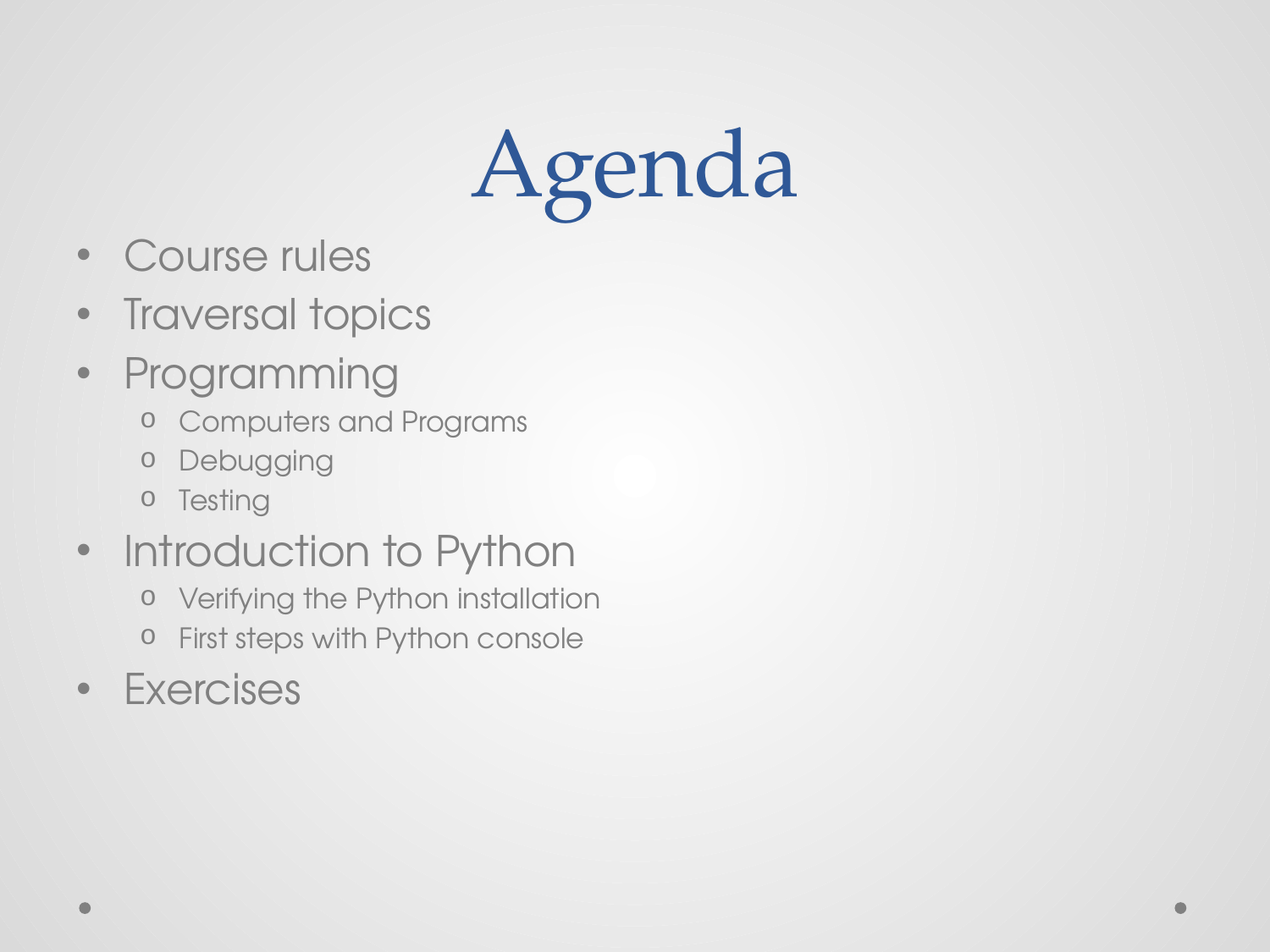

# Agenda
Course rules
Traversal topics
Programming
Computers and Programs
Debugging
Testing
Introduction to Python
Verifying the Python installation
First steps with Python console
Exercises